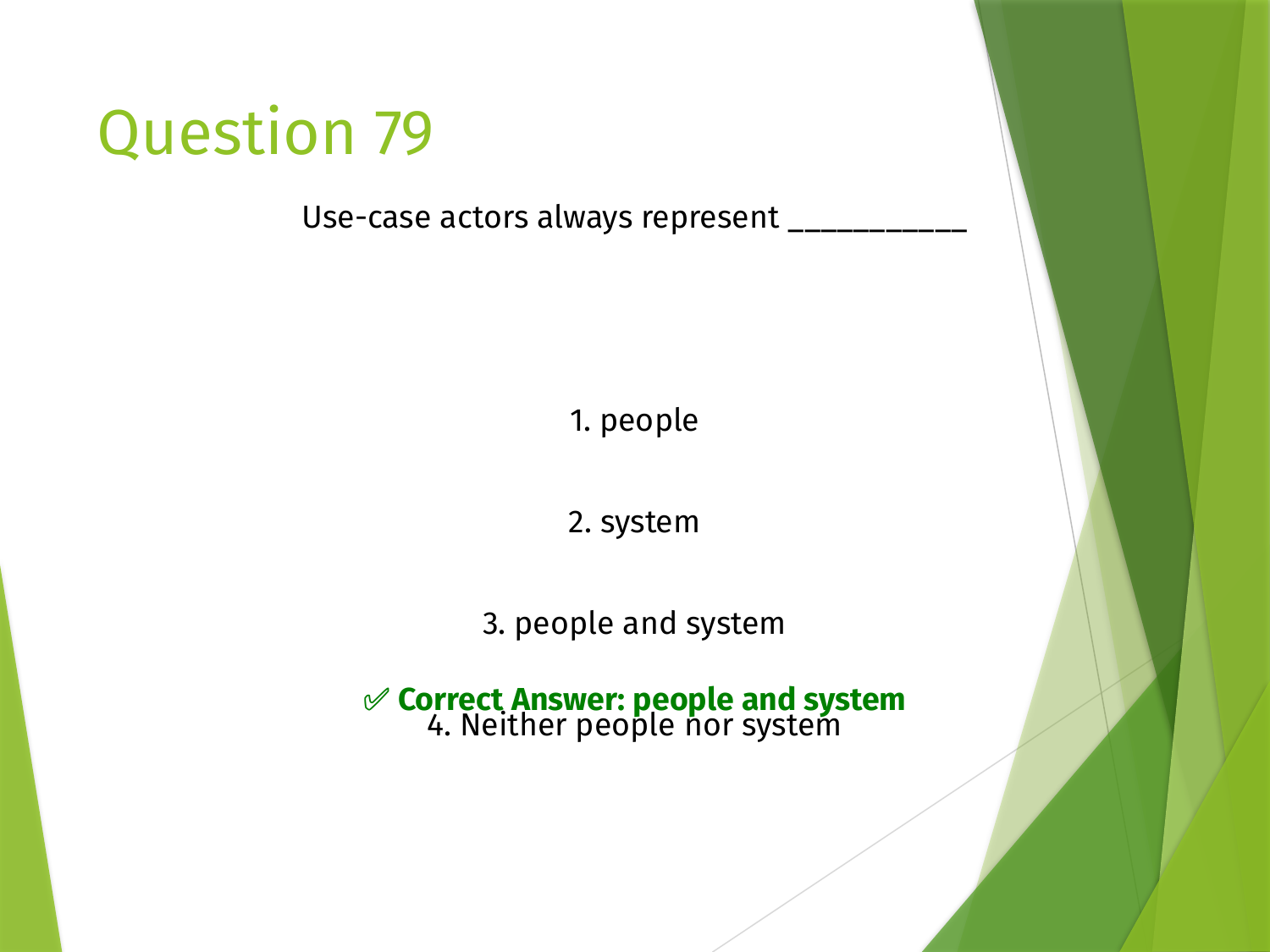

# Question 79
Use-case actors always represent ___________

1. people

2. system

3. people and system

✅ Correct Answer: people and system

4. Neither people nor system